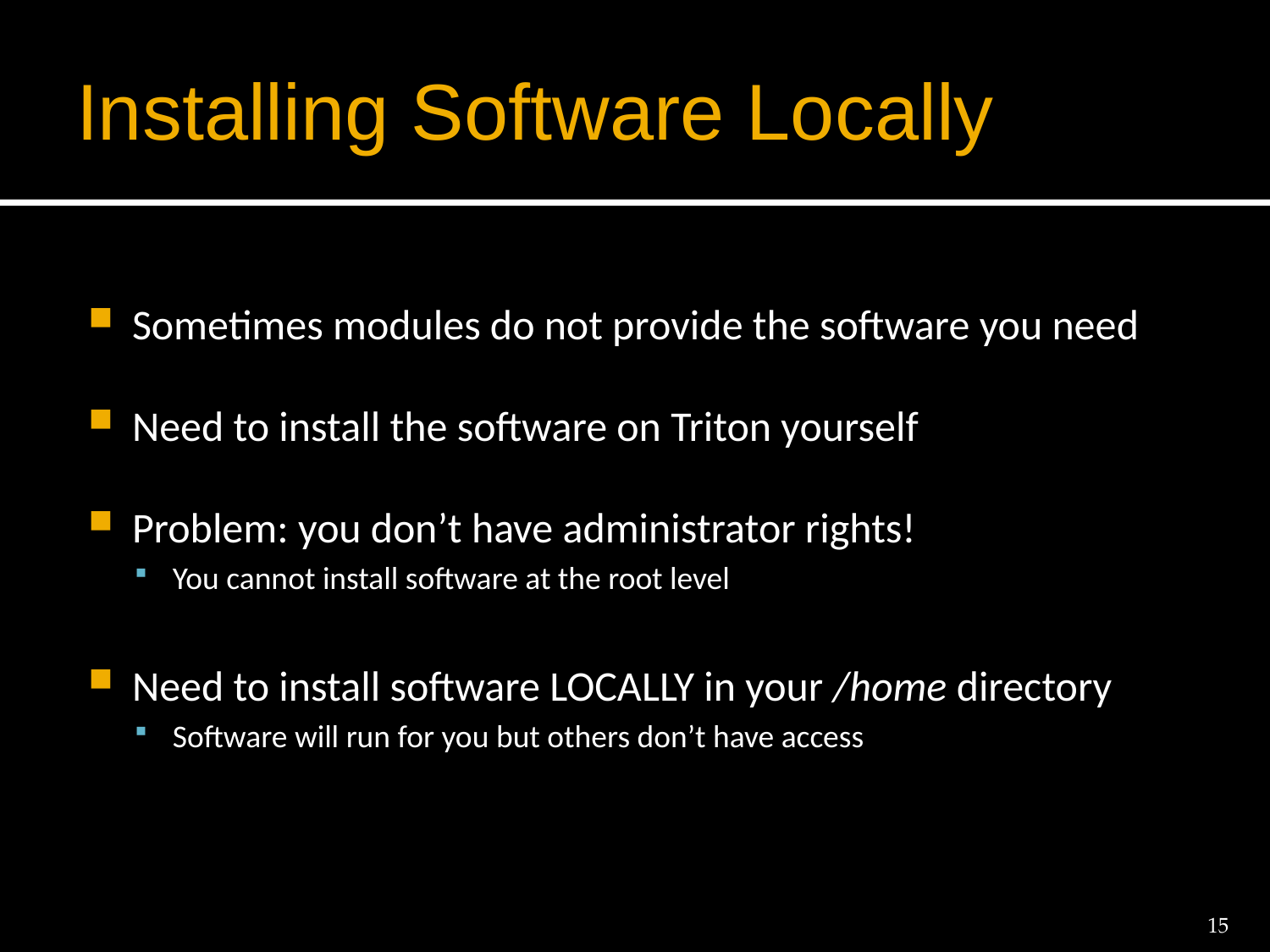

# Installing Software Locally

Sometimes modules do not provide the software you need

Need to install the software on Triton yourself

Problem: you don’t have administrator rights!
You cannot install software at the root level

Need to install software LOCALLY in your /home directory
Software will run for you but others don’t have access
15